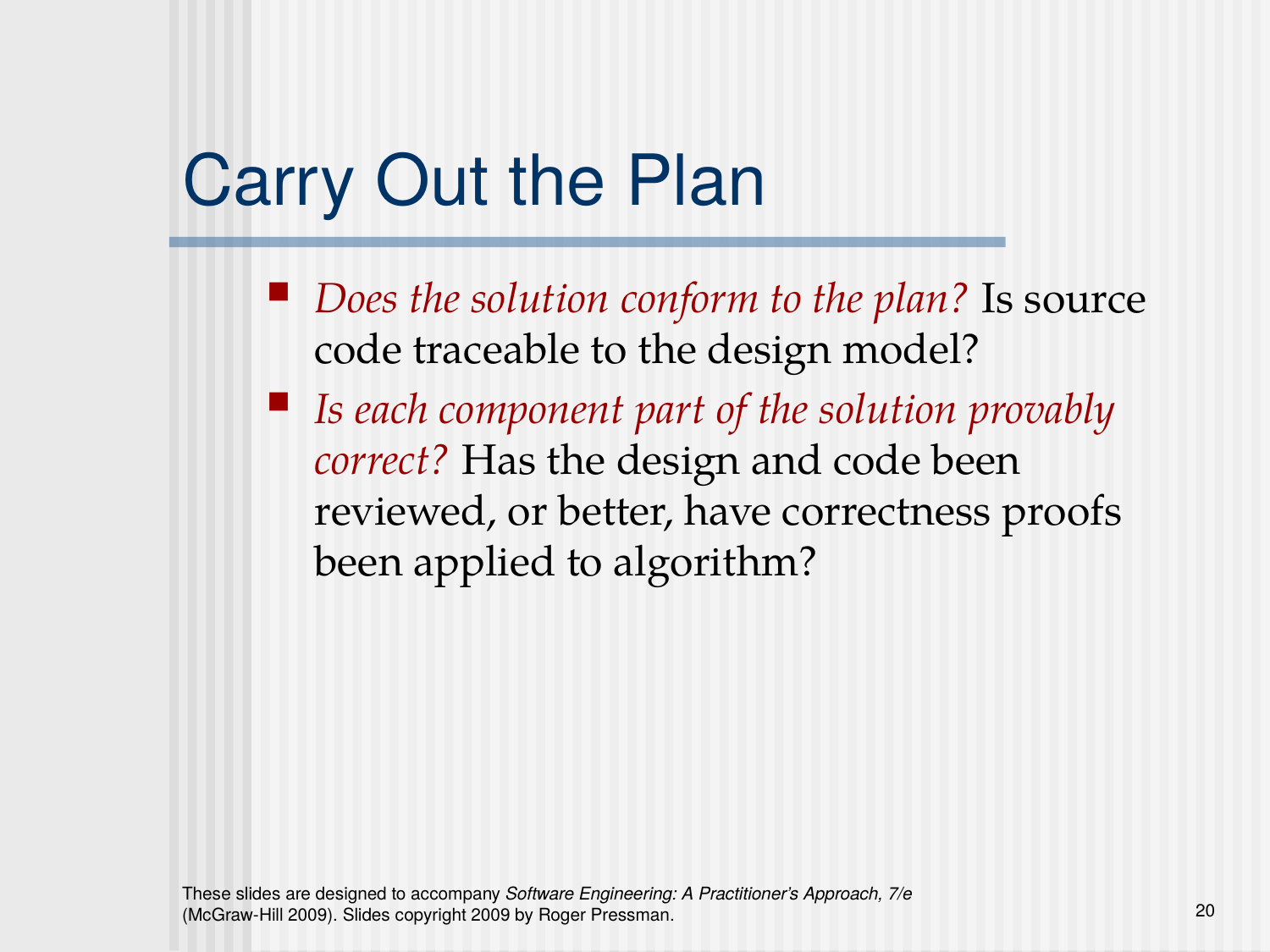

# Carry Out the Plan
Does the solution conform to the plan? Is source code traceable to the design model?
Is each component part of the solution provably correct? Has the design and code been reviewed, or better, have correctness proofs been applied to algorithm?

These slides are designed to accompany Software Engineering: A Practitioner’s Approach, 7/e (McGraw-Hill 2009). Slides copyright 2009 by Roger Pressman.
20